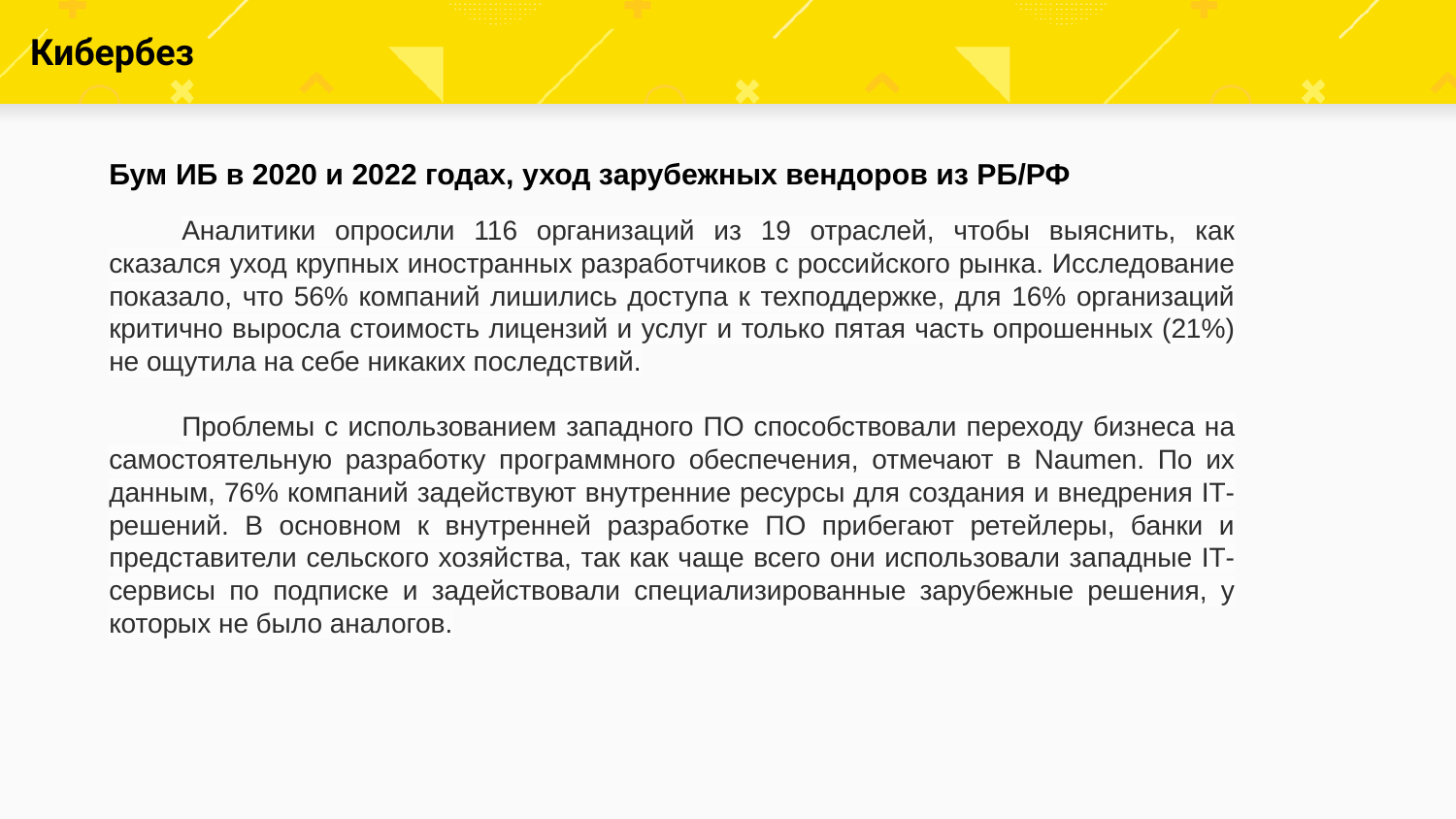

# Кибербез
Бум ИБ в 2020 и 2022 годах, уход зарубежных вендоров из РБ/РФ
Аналитики опросили 116 организаций из 19 отраслей, чтобы выяснить, как сказался уход крупных иностранных разработчиков с российского рынка. Исследование показало, что 56% компаний лишились доступа к техподдержке, для 16% организаций критично выросла стоимость лицензий и услуг и только пятая часть опрошенных (21%) не ощутила на себе никаких последствий.

Проблемы с использованием западного ПО способствовали переходу бизнеса на самостоятельную разработку программного обеспечения, отмечают в Naumen. По их данным, 76% компаний задействуют внутренние ресурсы для создания и внедрения IТ-решений. В основном к внутренней разработке ПО прибегают ретейлеры, банки и представители сельского хозяйства, так как чаще всего они использовали западные IТ-сервисы по подписке и задействовали специализированные зарубежные решения, у которых не было аналогов.